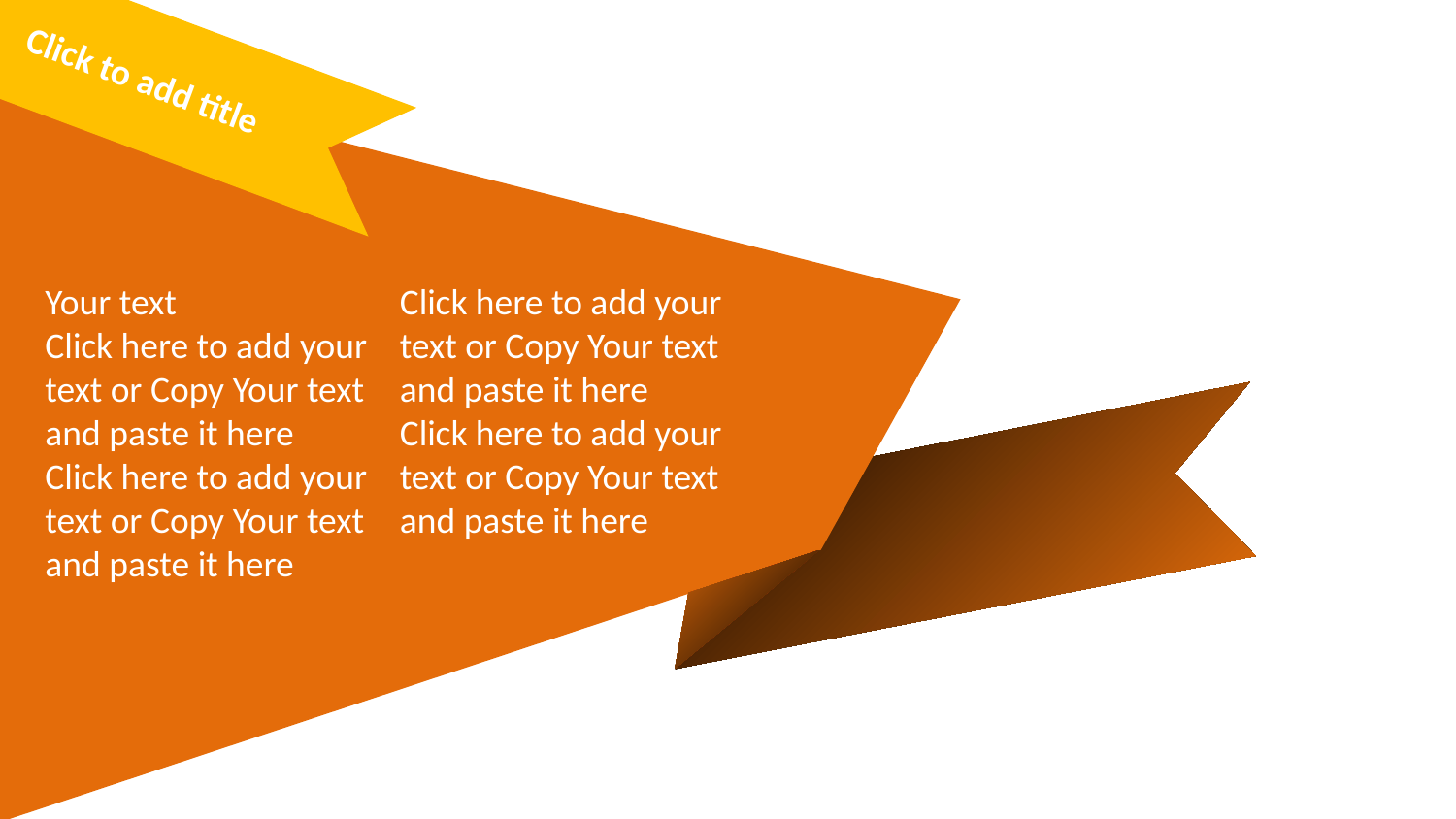

Click to add title

Your text
Click here to add your
text or Copy Your text
and paste it here
Click here to add your
text or Copy Your text
and paste it here
Click here to add your
text or Copy Your text
and paste it here
Click here to add your
text or Copy Your text
and paste it here